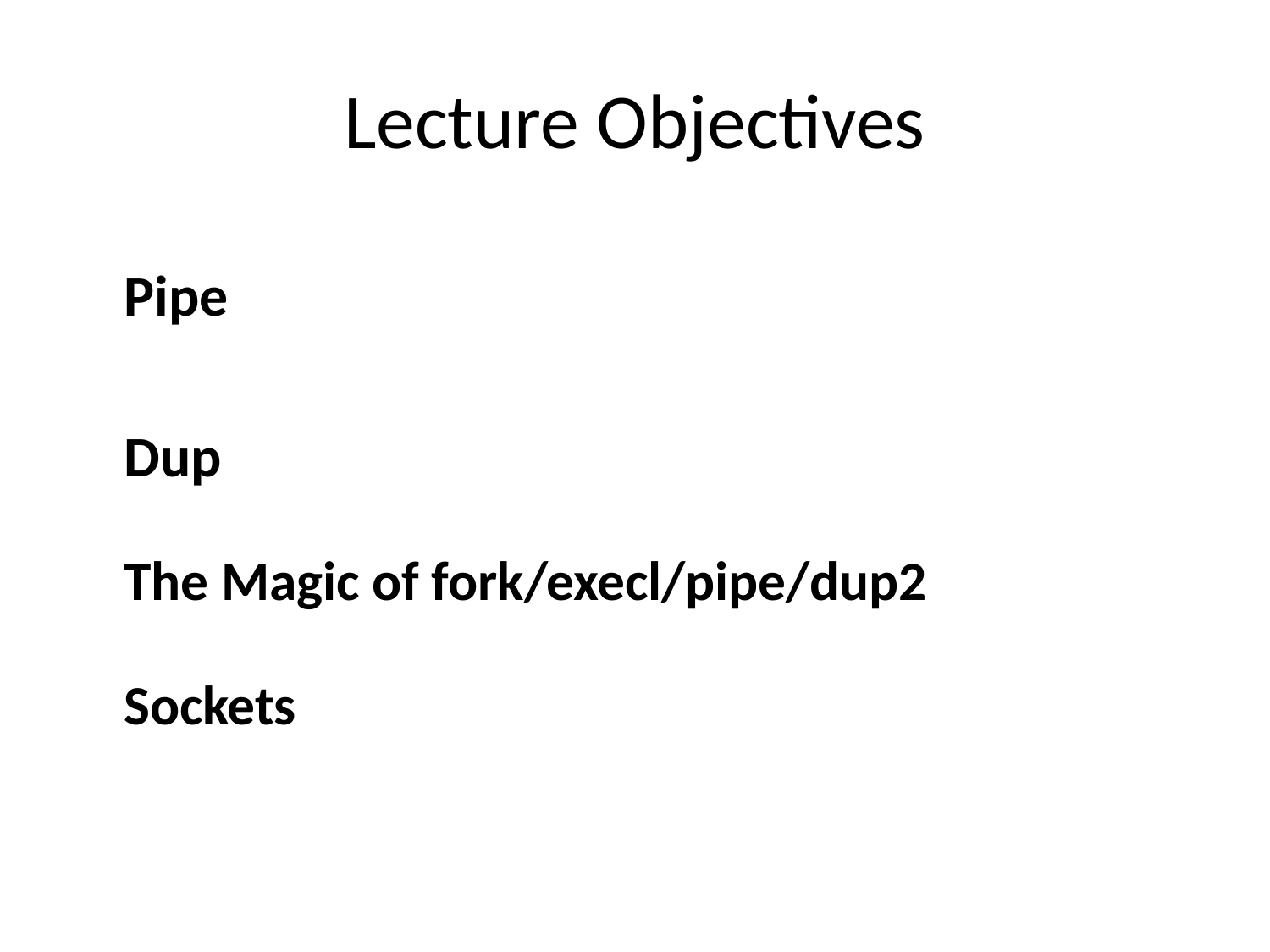

# Lecture Objectives

Pipe

Dup
The Magic of fork/execl/pipe/dup2
Sockets